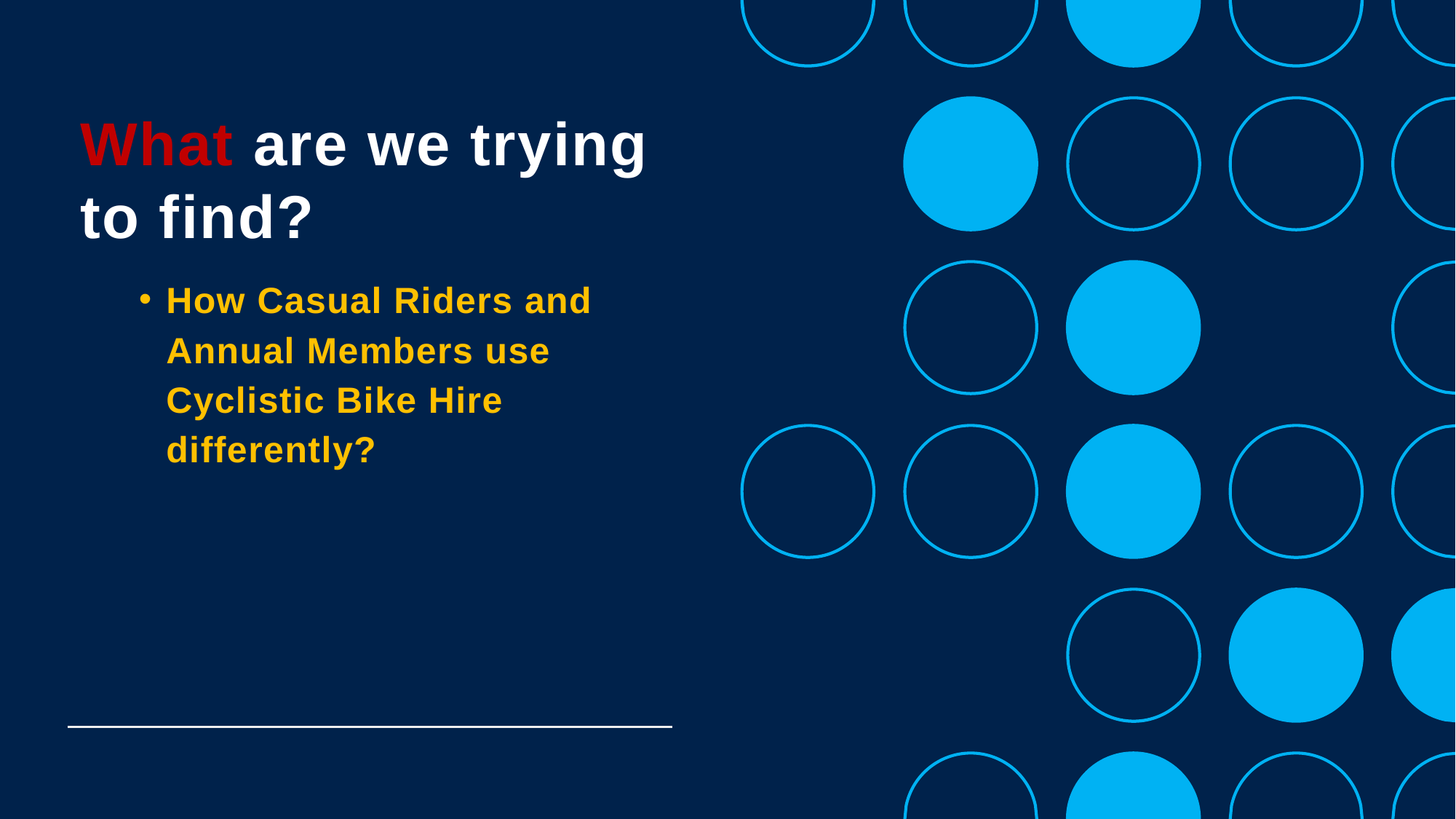

# What are we trying to find?
How Casual Riders and Annual Members use Cyclistic Bike Hire differently?